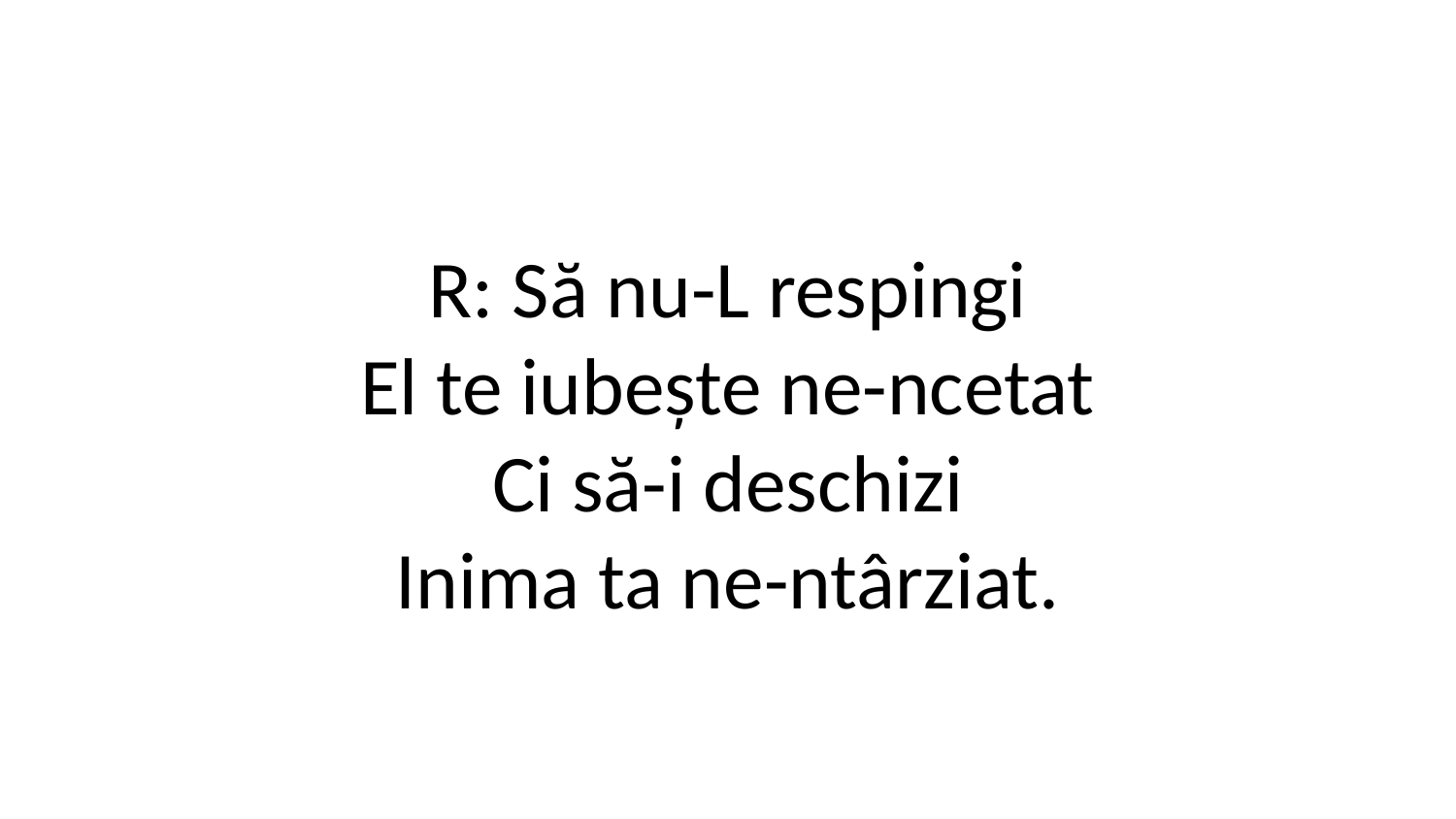

R: Să nu-L respingi
El te iubește ne-ncetat
Ci să-i deschizi
Inima ta ne-ntârziat.